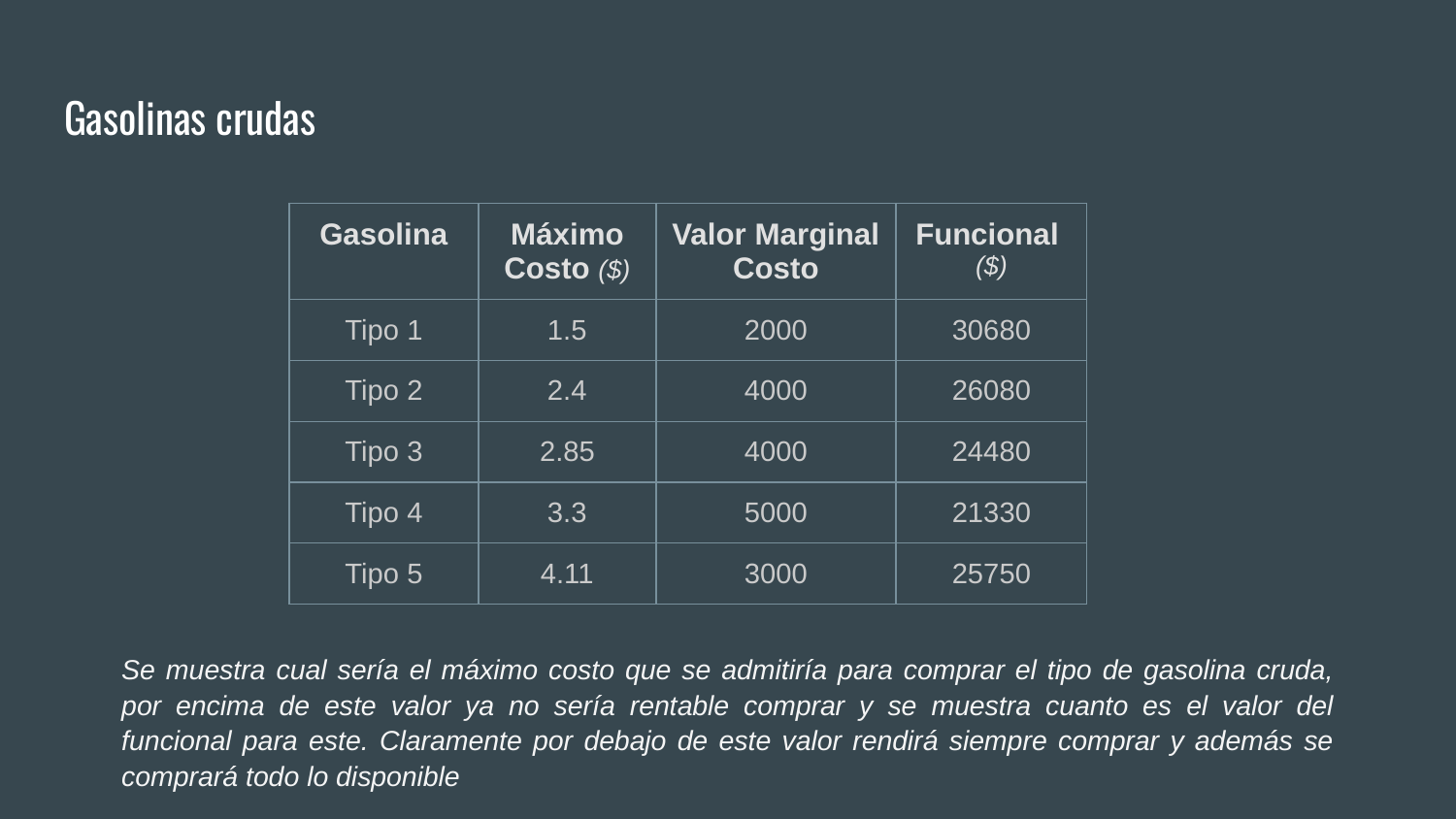

# Gasolinas crudas
| Gasolina | Máximo Costo ($) | Valor Marginal Costo | Funcional ($) |
| --- | --- | --- | --- |
| Tipo 1 | 1.5 | 2000 | 30680 |
| Tipo 2 | 2.4 | 4000 | 26080 |
| Tipo 3 | 2.85 | 4000 | 24480 |
| Tipo 4 | 3.3 | 5000 | 21330 |
| Tipo 5 | 4.11 | 3000 | 25750 |
Se muestra cual sería el máximo costo que se admitiría para comprar el tipo de gasolina cruda, por encima de este valor ya no sería rentable comprar y se muestra cuanto es el valor del funcional para este. Claramente por debajo de este valor rendirá siempre comprar y además se comprará todo lo disponible